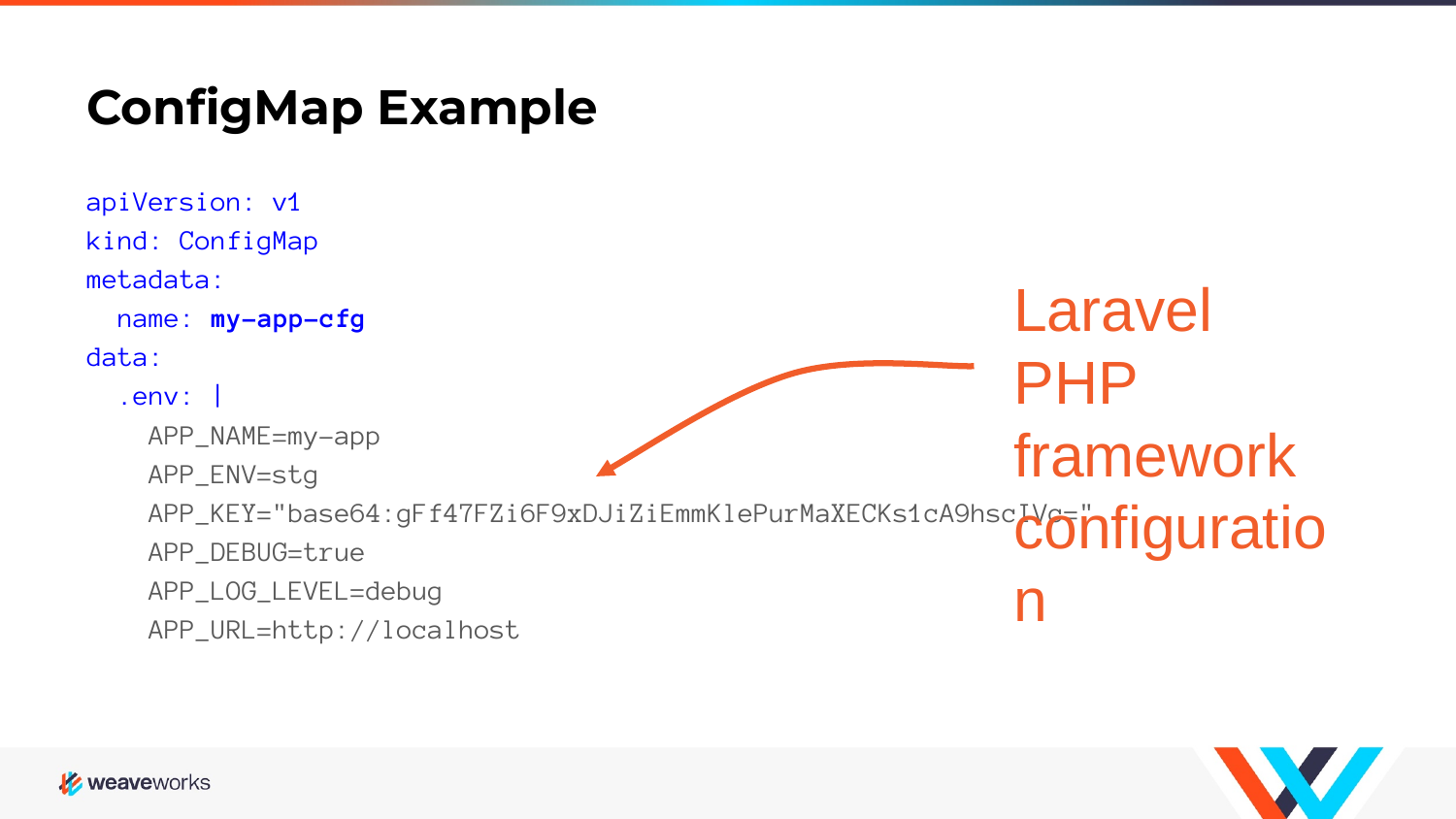

# ConfigMap Example

apiVersion: v1
kind: ConfigMap
metadata:
  name: my-app-cfg
data:
  .env: |
    APP_NAME=my-app
    APP_ENV=stg
    APP_KEY="base64:gFf47FZi6F9xDJiZiEmmKlePurMaXECKs1cA9hscIVc="
    APP_DEBUG=true
    APP_LOG_LEVEL=debug
    APP_URL=http://localhost
Laravel PHP framework configuration